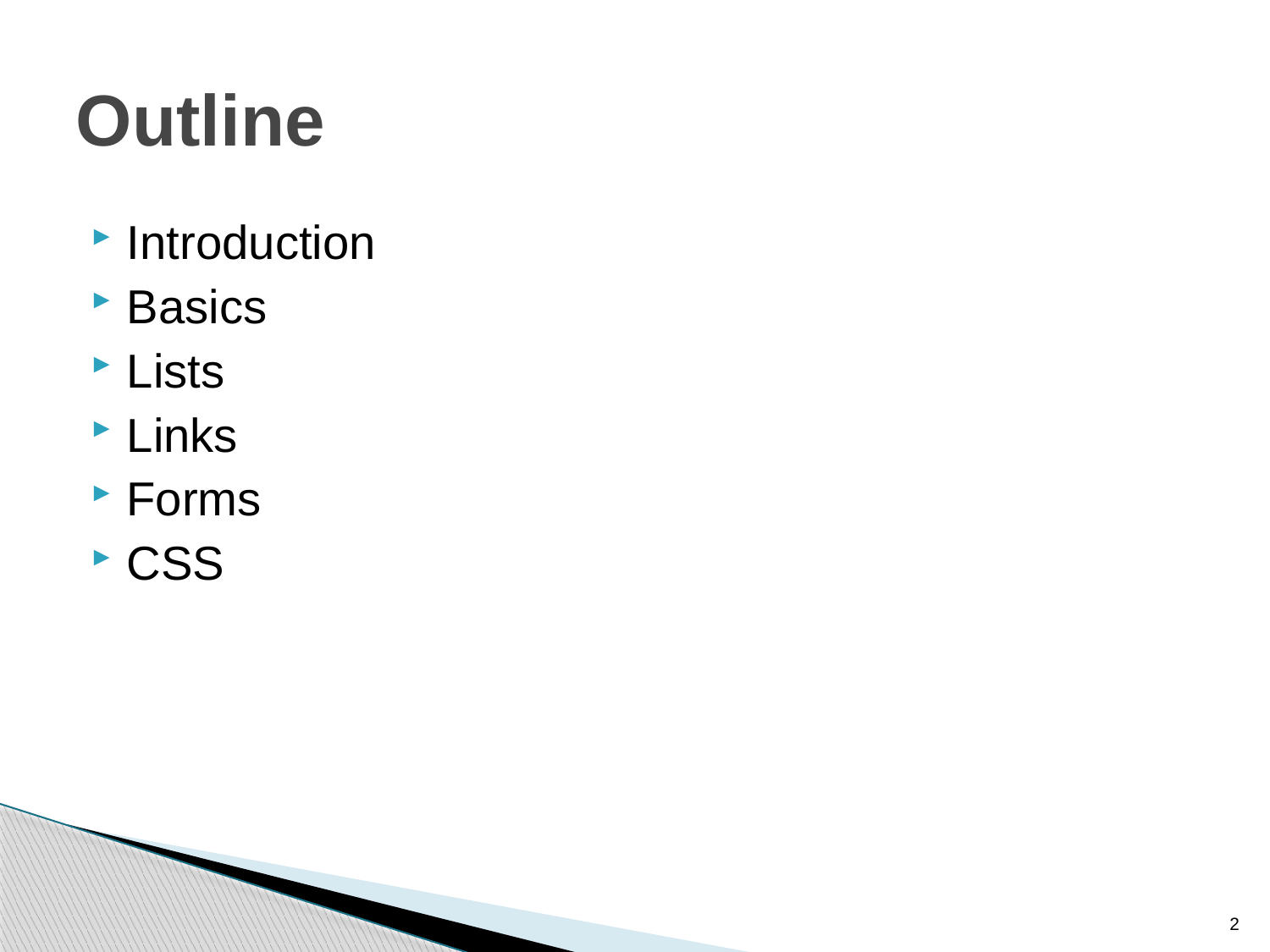

# Outline
Introduction
Basics
Lists
Links
Forms
CSS

2